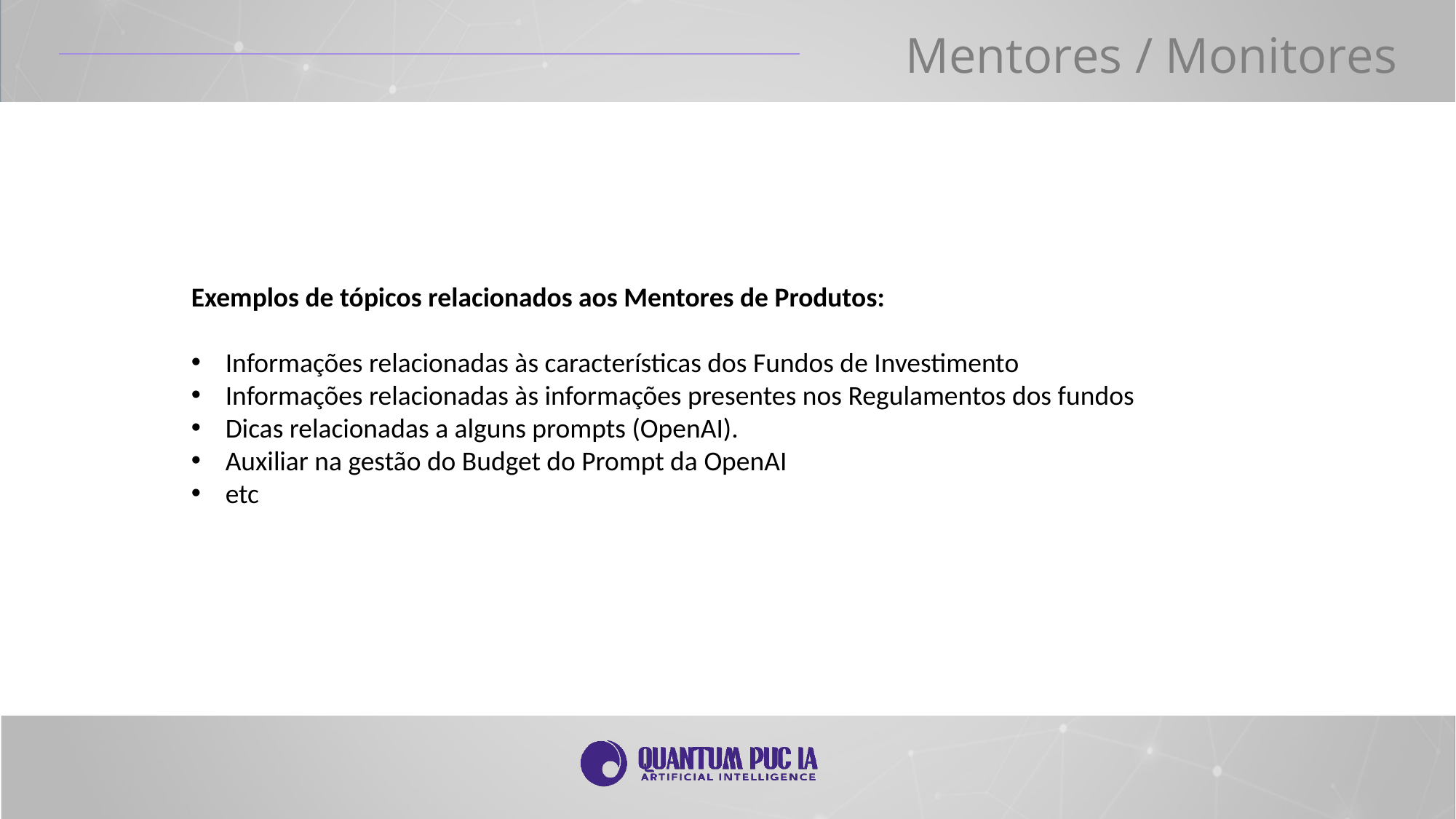

Mentores / Monitores
Exemplos de tópicos relacionados aos Mentores de Produtos:

Informações relacionadas às características dos Fundos de Investimento
Informações relacionadas às informações presentes nos Regulamentos dos fundos
Dicas relacionadas a alguns prompts (OpenAI).
Auxiliar na gestão do Budget do Prompt da OpenAI
etc